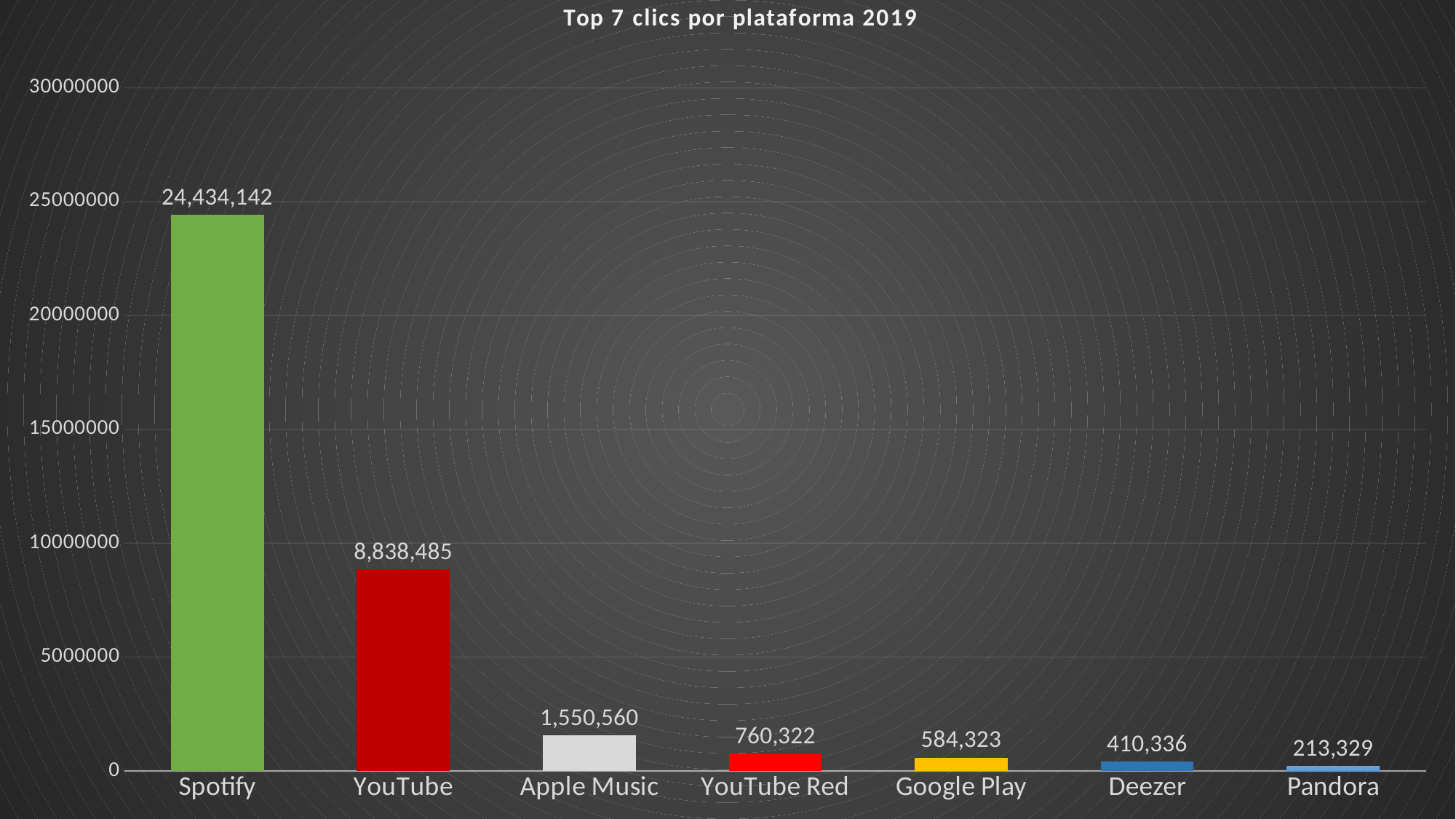

### Chart: Top 7 clics por plataforma 2019

| Category | Total de clics por plataforma |
|---|---|
| Spotify | 24434142.0 |
| YouTube | 8838485.0 |
| Apple Music | 1550560.0 |
| YouTube Red | 760322.0 |
| Google Play | 584323.0 |
| Deezer | 410336.0 |
| Pandora | 213329.0 |